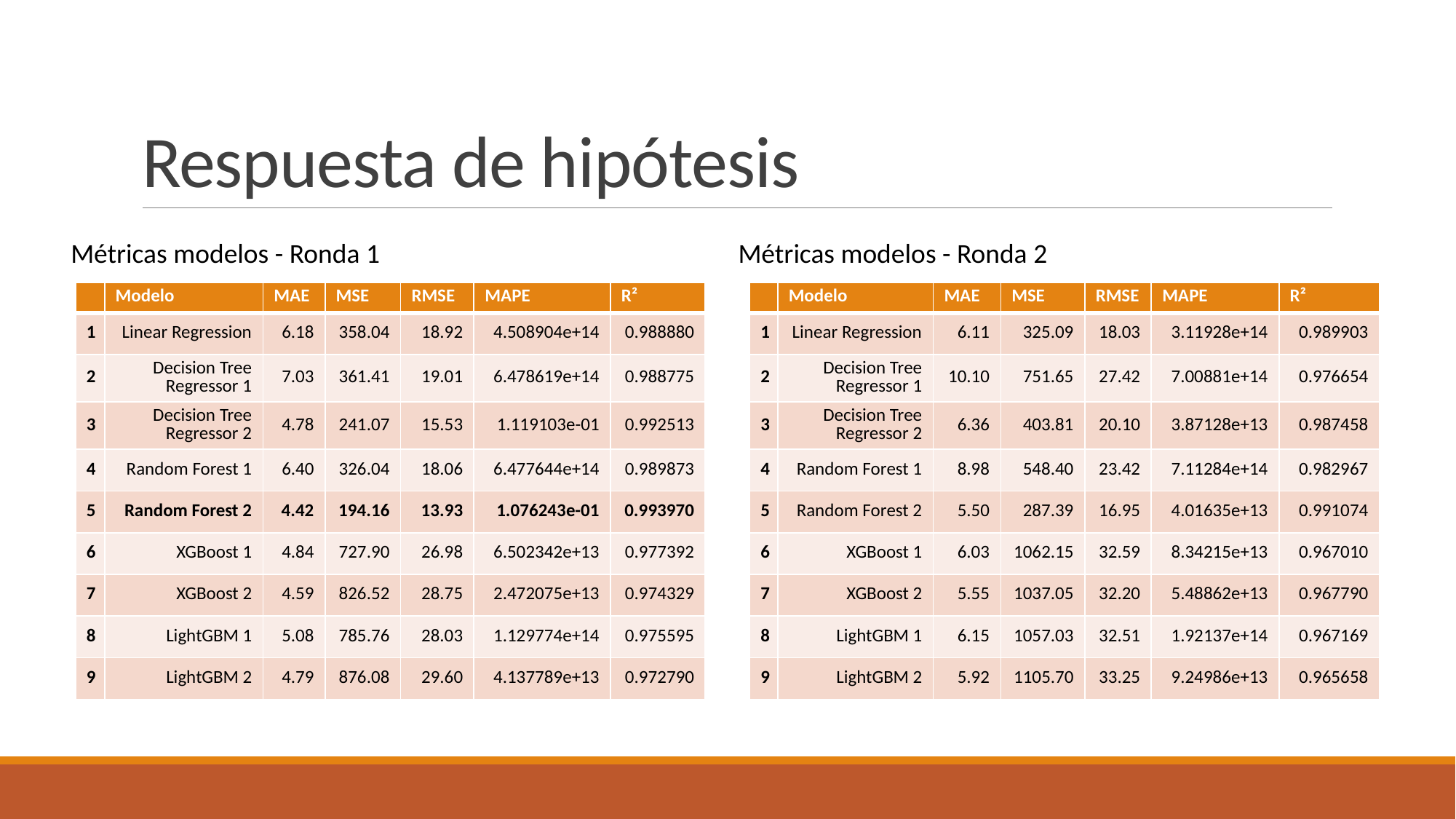

# Respuesta de hipótesis
Métricas modelos - Ronda 1
Métricas modelos - Ronda 2
|  | Modelo | MAE | MSE | RMSE | MAPE | R² |
| --- | --- | --- | --- | --- | --- | --- |
| 1 | Linear Regression | 6.18 | 358.04 | 18.92 | 4.508904e+14 | 0.988880 |
| 2 | Decision Tree Regressor 1 | 7.03 | 361.41 | 19.01 | 6.478619e+14 | 0.988775 |
| 3 | Decision Tree Regressor 2 | 4.78 | 241.07 | 15.53 | 1.119103e-01 | 0.992513 |
| 4 | Random Forest 1 | 6.40 | 326.04 | 18.06 | 6.477644e+14 | 0.989873 |
| 5 | Random Forest 2 | 4.42 | 194.16 | 13.93 | 1.076243e-01 | 0.993970 |
| 6 | XGBoost 1 | 4.84 | 727.90 | 26.98 | 6.502342e+13 | 0.977392 |
| 7 | XGBoost 2 | 4.59 | 826.52 | 28.75 | 2.472075e+13 | 0.974329 |
| 8 | LightGBM 1 | 5.08 | 785.76 | 28.03 | 1.129774e+14 | 0.975595 |
| 9 | LightGBM 2 | 4.79 | 876.08 | 29.60 | 4.137789e+13 | 0.972790 |
|  | Modelo | MAE | MSE | RMSE | MAPE | R² |
| --- | --- | --- | --- | --- | --- | --- |
| 1 | Linear Regression | 6.11 | 325.09 | 18.03 | 3.11928e+14 | 0.989903 |
| 2 | Decision Tree Regressor 1 | 10.10 | 751.65 | 27.42 | 7.00881e+14 | 0.976654 |
| 3 | Decision Tree Regressor 2 | 6.36 | 403.81 | 20.10 | 3.87128e+13 | 0.987458 |
| 4 | Random Forest 1 | 8.98 | 548.40 | 23.42 | 7.11284e+14 | 0.982967 |
| 5 | Random Forest 2 | 5.50 | 287.39 | 16.95 | 4.01635e+13 | 0.991074 |
| 6 | XGBoost 1 | 6.03 | 1062.15 | 32.59 | 8.34215e+13 | 0.967010 |
| 7 | XGBoost 2 | 5.55 | 1037.05 | 32.20 | 5.48862e+13 | 0.967790 |
| 8 | LightGBM 1 | 6.15 | 1057.03 | 32.51 | 1.92137e+14 | 0.967169 |
| 9 | LightGBM 2 | 5.92 | 1105.70 | 33.25 | 9.24986e+13 | 0.965658 |